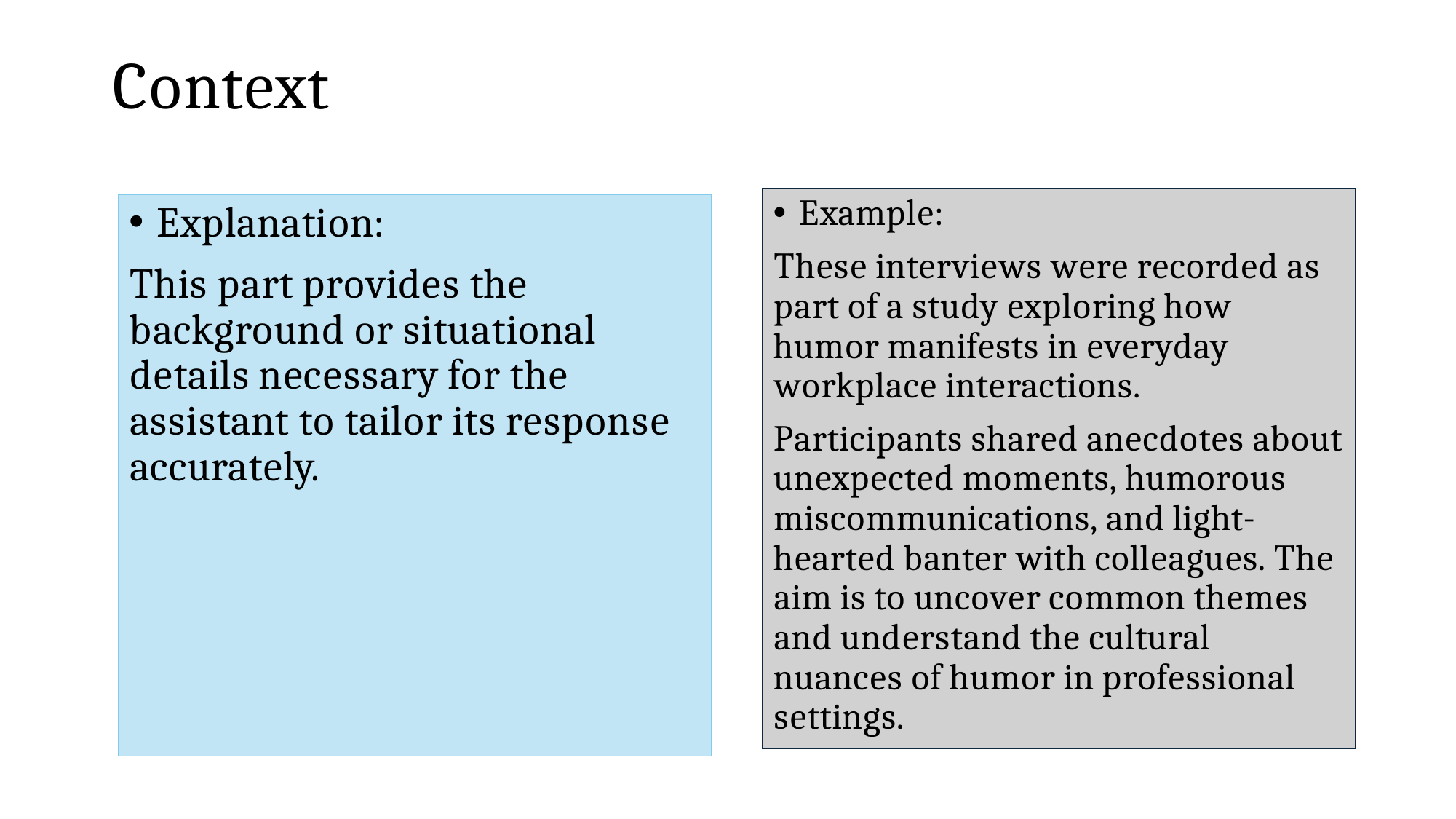

# Context
Example:
These interviews were recorded as part of a study exploring how humor manifests in everyday workplace interactions.
Participants shared anecdotes about unexpected moments, humorous miscommunications, and light-hearted banter with colleagues. The aim is to uncover common themes and understand the cultural nuances of humor in professional settings.

Explanation:
This part provides the background or situational details necessary for the assistant to tailor its response accurately.